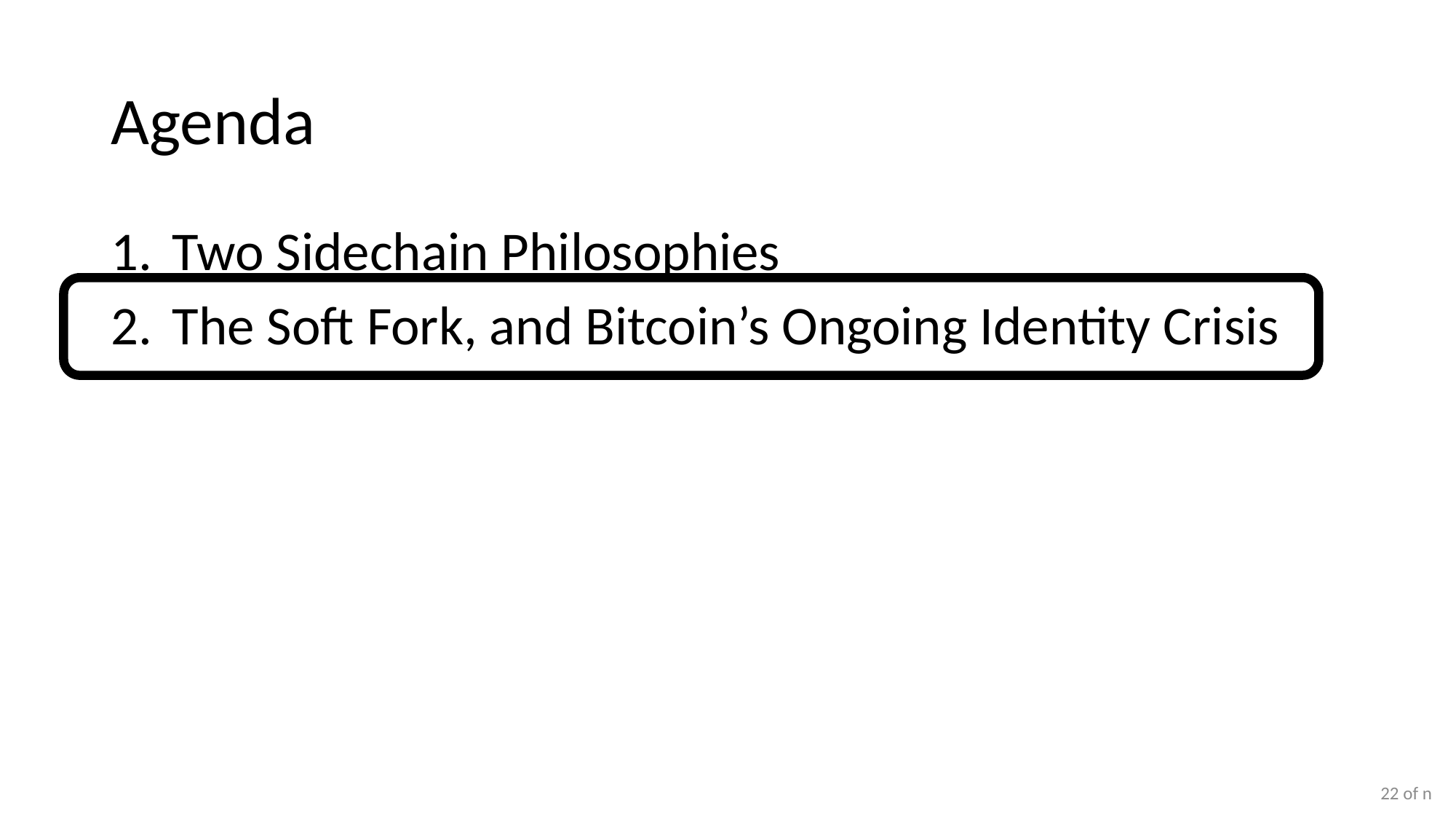

# Agenda
Two Sidechain Philosophies
The Soft Fork, and Bitcoin’s Ongoing Identity Crisis

22